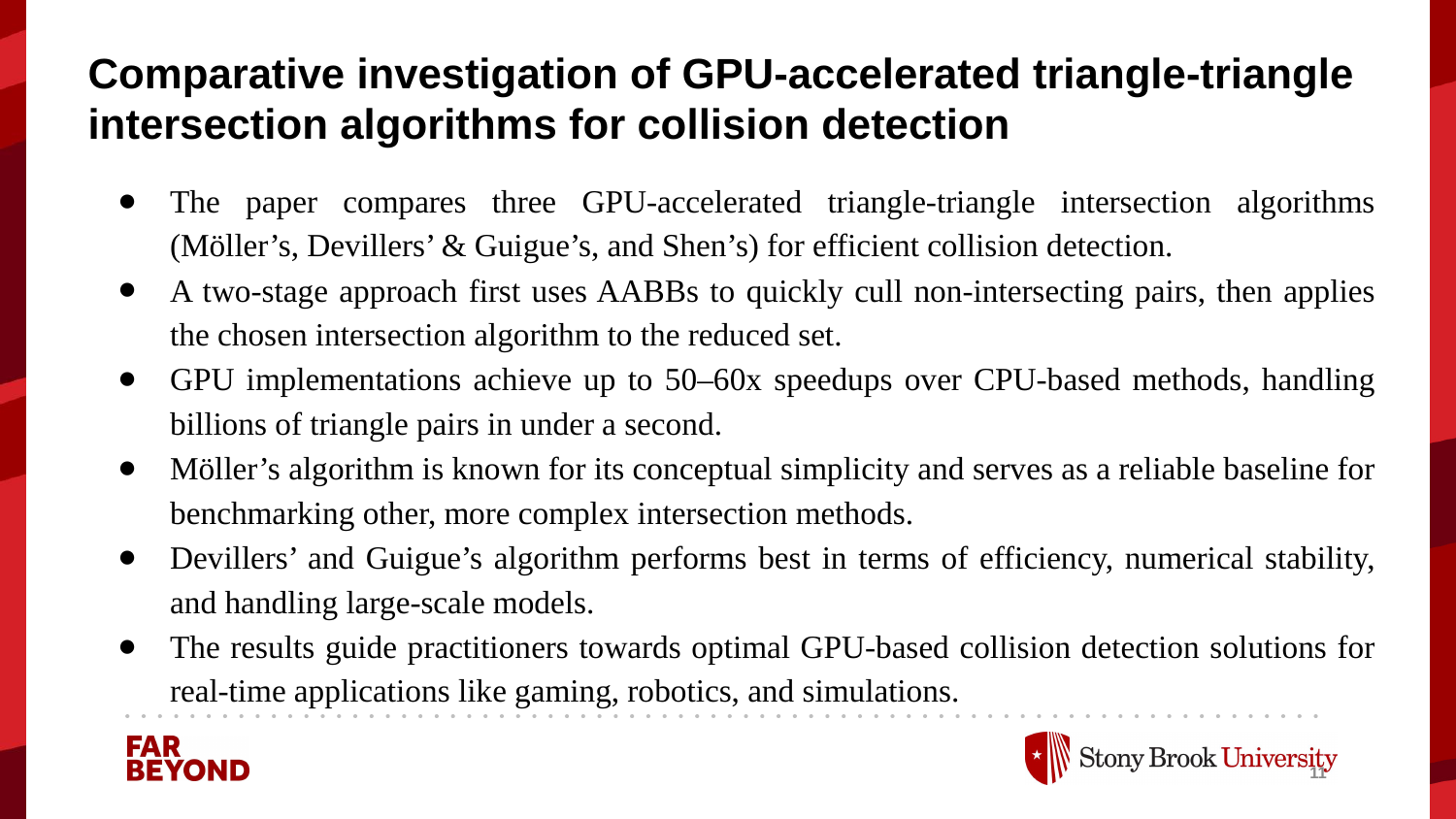

# Comparative investigation of GPU-accelerated triangle-triangle intersection algorithms for collision detection
The paper compares three GPU-accelerated triangle-triangle intersection algorithms (Möller’s, Devillers’ & Guigue’s, and Shen’s) for efficient collision detection.
A two-stage approach first uses AABBs to quickly cull non-intersecting pairs, then applies the chosen intersection algorithm to the reduced set.
GPU implementations achieve up to 50–60x speedups over CPU-based methods, handling billions of triangle pairs in under a second.
Möller’s algorithm is known for its conceptual simplicity and serves as a reliable baseline for benchmarking other, more complex intersection methods.
Devillers’ and Guigue’s algorithm performs best in terms of efficiency, numerical stability, and handling large-scale models.
The results guide practitioners towards optimal GPU-based collision detection solutions for real-time applications like gaming, robotics, and simulations.

11